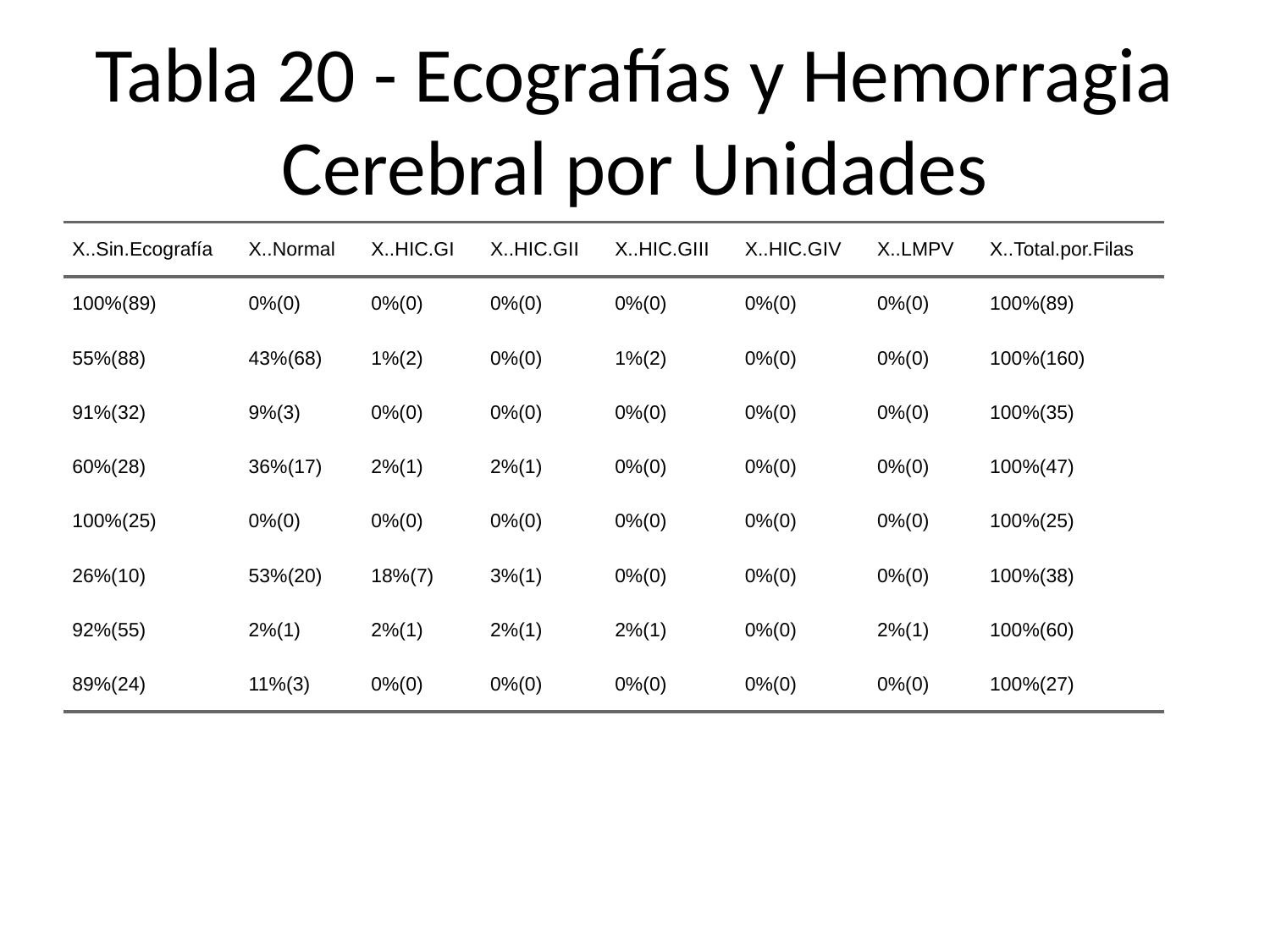

# Tabla 20 - Ecografías y Hemorragia Cerebral por Unidades
| X..Sin.Ecografía | X..Normal | X..HIC.GI | X..HIC.GII | X..HIC.GIII | X..HIC.GIV | X..LMPV | X..Total.por.Filas |
| --- | --- | --- | --- | --- | --- | --- | --- |
| 100%(89) | 0%(0) | 0%(0) | 0%(0) | 0%(0) | 0%(0) | 0%(0) | 100%(89) |
| 55%(88) | 43%(68) | 1%(2) | 0%(0) | 1%(2) | 0%(0) | 0%(0) | 100%(160) |
| 91%(32) | 9%(3) | 0%(0) | 0%(0) | 0%(0) | 0%(0) | 0%(0) | 100%(35) |
| 60%(28) | 36%(17) | 2%(1) | 2%(1) | 0%(0) | 0%(0) | 0%(0) | 100%(47) |
| 100%(25) | 0%(0) | 0%(0) | 0%(0) | 0%(0) | 0%(0) | 0%(0) | 100%(25) |
| 26%(10) | 53%(20) | 18%(7) | 3%(1) | 0%(0) | 0%(0) | 0%(0) | 100%(38) |
| 92%(55) | 2%(1) | 2%(1) | 2%(1) | 2%(1) | 0%(0) | 2%(1) | 100%(60) |
| 89%(24) | 11%(3) | 0%(0) | 0%(0) | 0%(0) | 0%(0) | 0%(0) | 100%(27) |